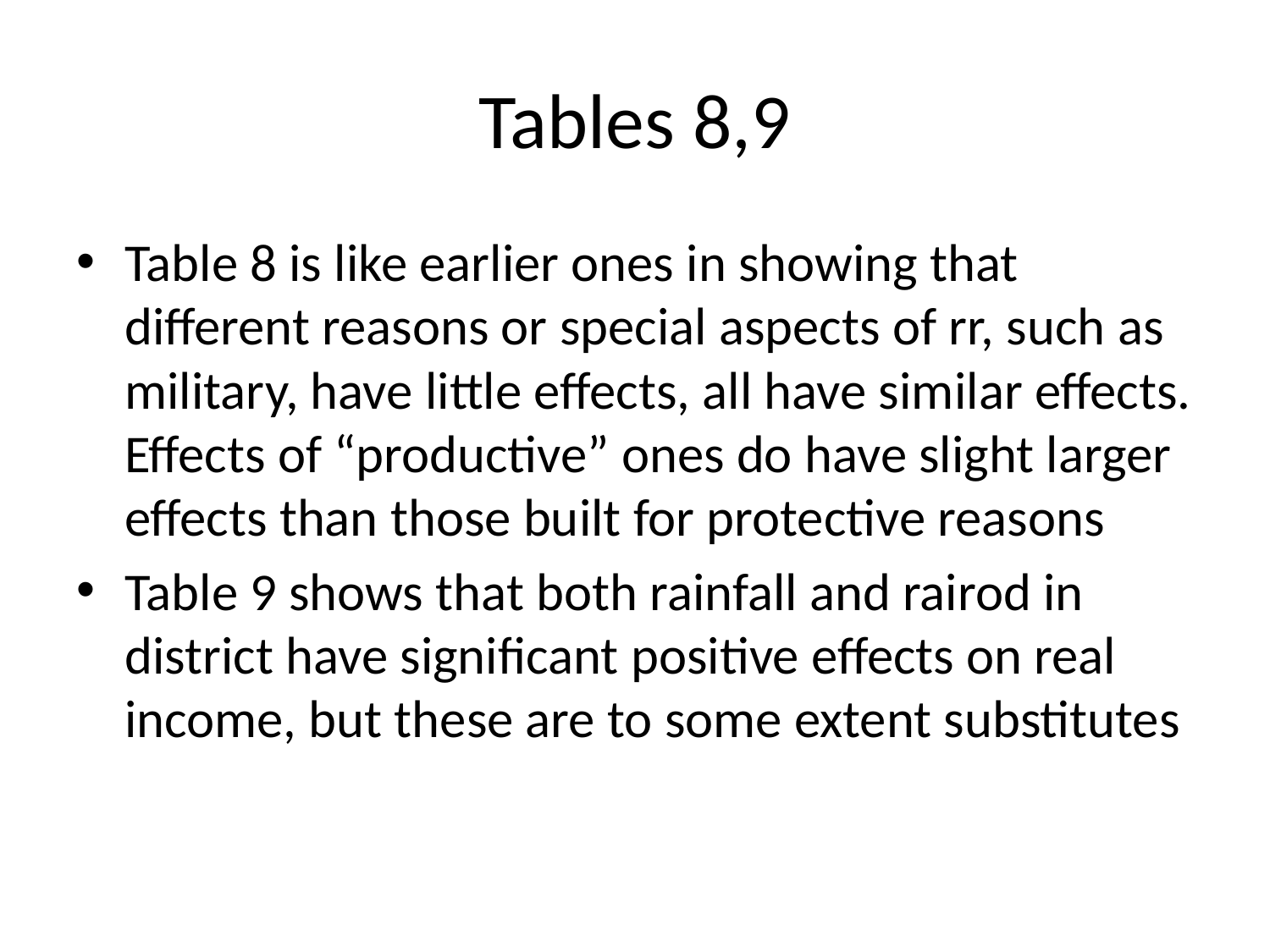

# Tables 8,9
Table 8 is like earlier ones in showing that different reasons or special aspects of rr, such as military, have little effects, all have similar effects. Effects of “productive” ones do have slight larger effects than those built for protective reasons
Table 9 shows that both rainfall and rairod in district have significant positive effects on real income, but these are to some extent substitutes